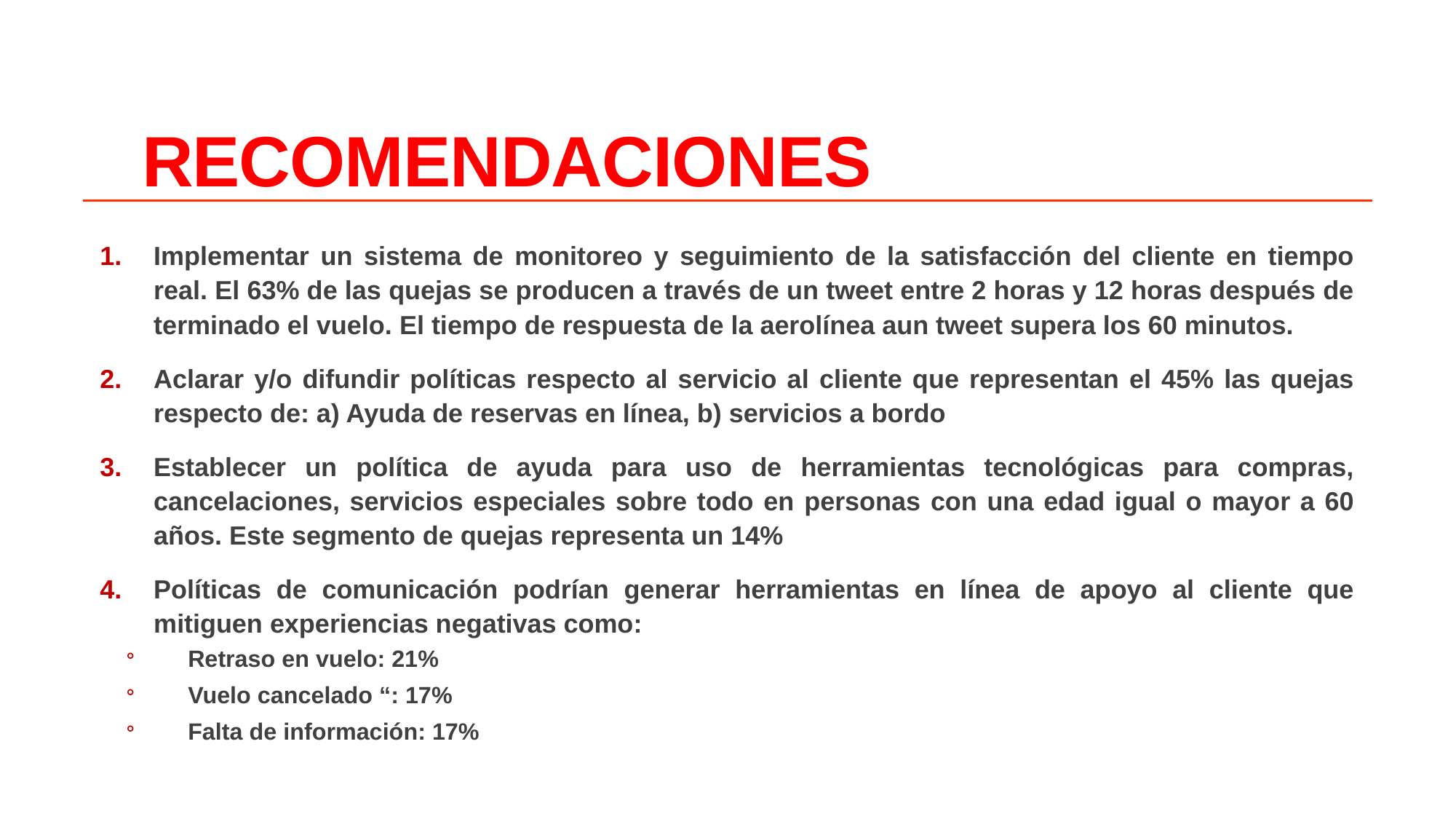

# RECOMENDACIONES
Implementar un sistema de monitoreo y seguimiento de la satisfacción del cliente en tiempo real. El 63% de las quejas se producen a través de un tweet entre 2 horas y 12 horas después de terminado el vuelo. El tiempo de respuesta de la aerolínea aun tweet supera los 60 minutos.
Aclarar y/o difundir políticas respecto al servicio al cliente que representan el 45% las quejas respecto de: a) Ayuda de reservas en línea, b) servicios a bordo
Establecer un política de ayuda para uso de herramientas tecnológicas para compras, cancelaciones, servicios especiales sobre todo en personas con una edad igual o mayor a 60 años. Este segmento de quejas representa un 14%
Políticas de comunicación podrían generar herramientas en línea de apoyo al cliente que mitiguen experiencias negativas como:
Retraso en vuelo: 21%
Vuelo cancelado “: 17%
Falta de información: 17%